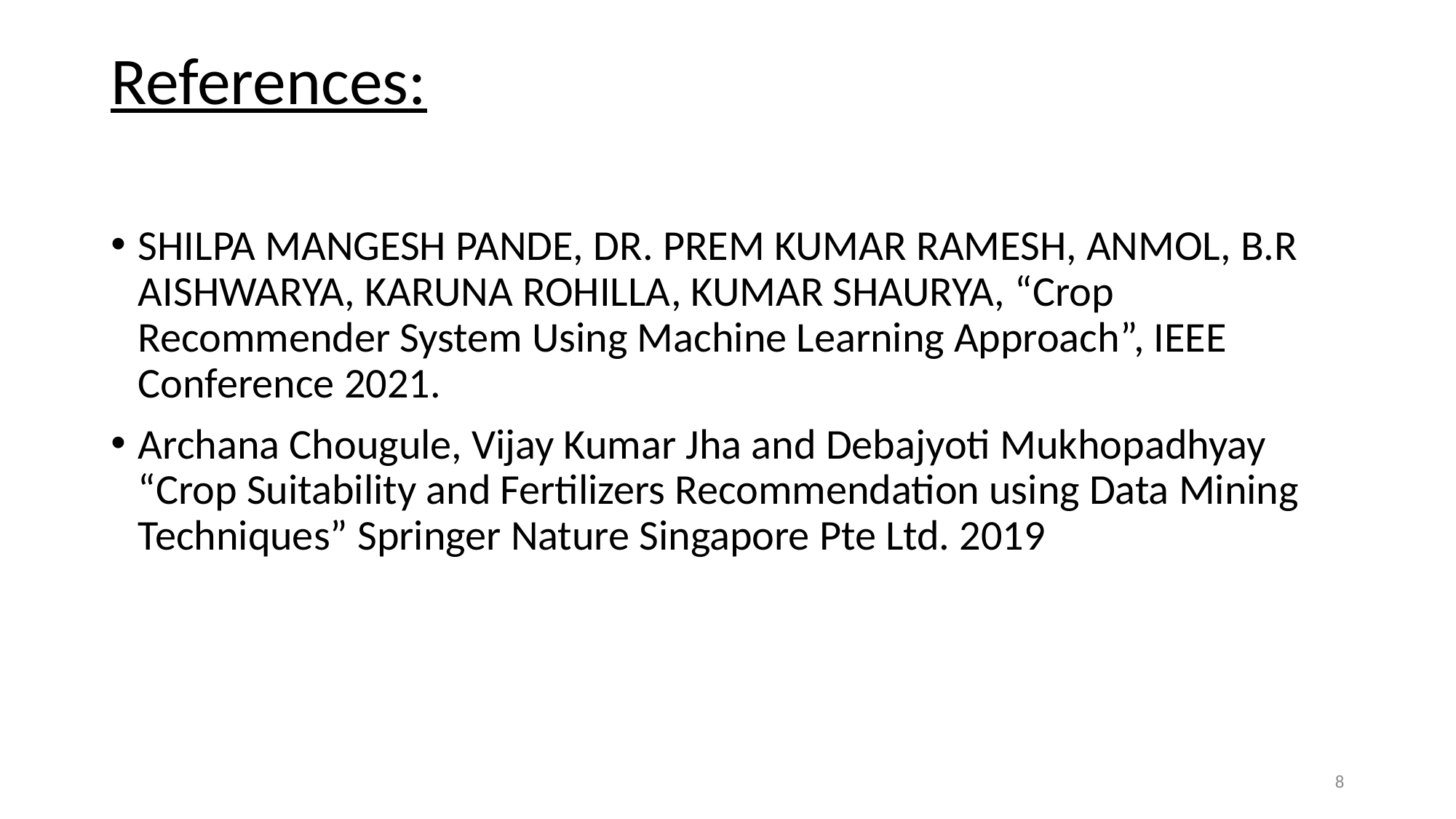

# References:
SHILPA MANGESH PANDE, DR. PREM KUMAR RAMESH, ANMOL, B.R AISHWARYA, KARUNA ROHILLA, KUMAR SHAURYA, “Crop Recommender System Using Machine Learning Approach”, IEEE Conference 2021.
Archana Chougule, Vijay Kumar Jha and Debajyoti Mukhopadhyay “Crop Suitability and Fertilizers Recommendation using Data Mining Techniques” Springer Nature Singapore Pte Ltd. 2019
8